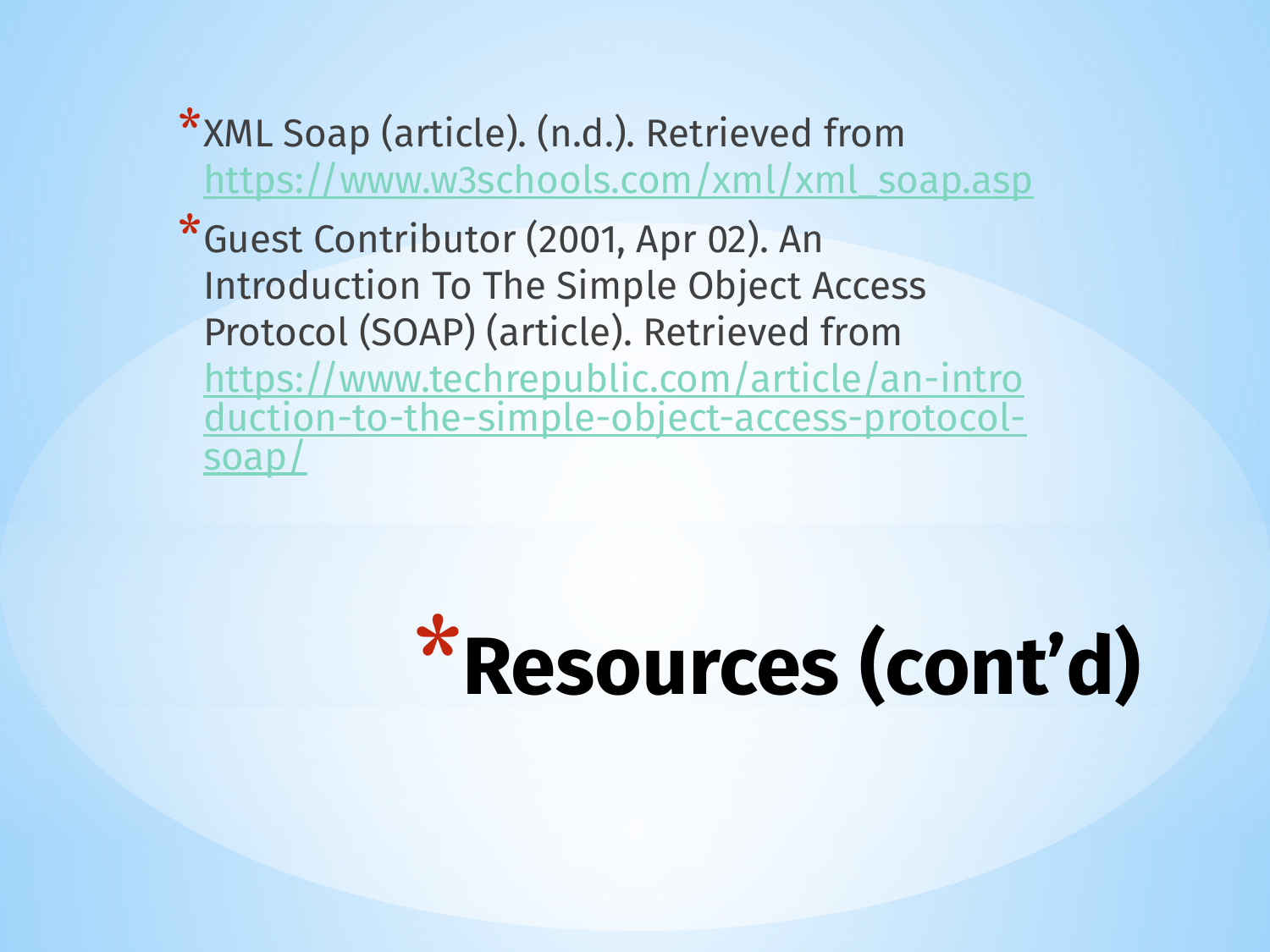

XML Soap (article). (n.d.). Retrieved from https://www.w3schools.com/xml/xml_soap.asp
Guest Contributor (2001, Apr 02). An Introduction To The Simple Object Access Protocol (SOAP) (article). Retrieved from https://www.techrepublic.com/article/an-introduction-to-the-simple-object-access-protocol-soap/
# Resources (cont’d)